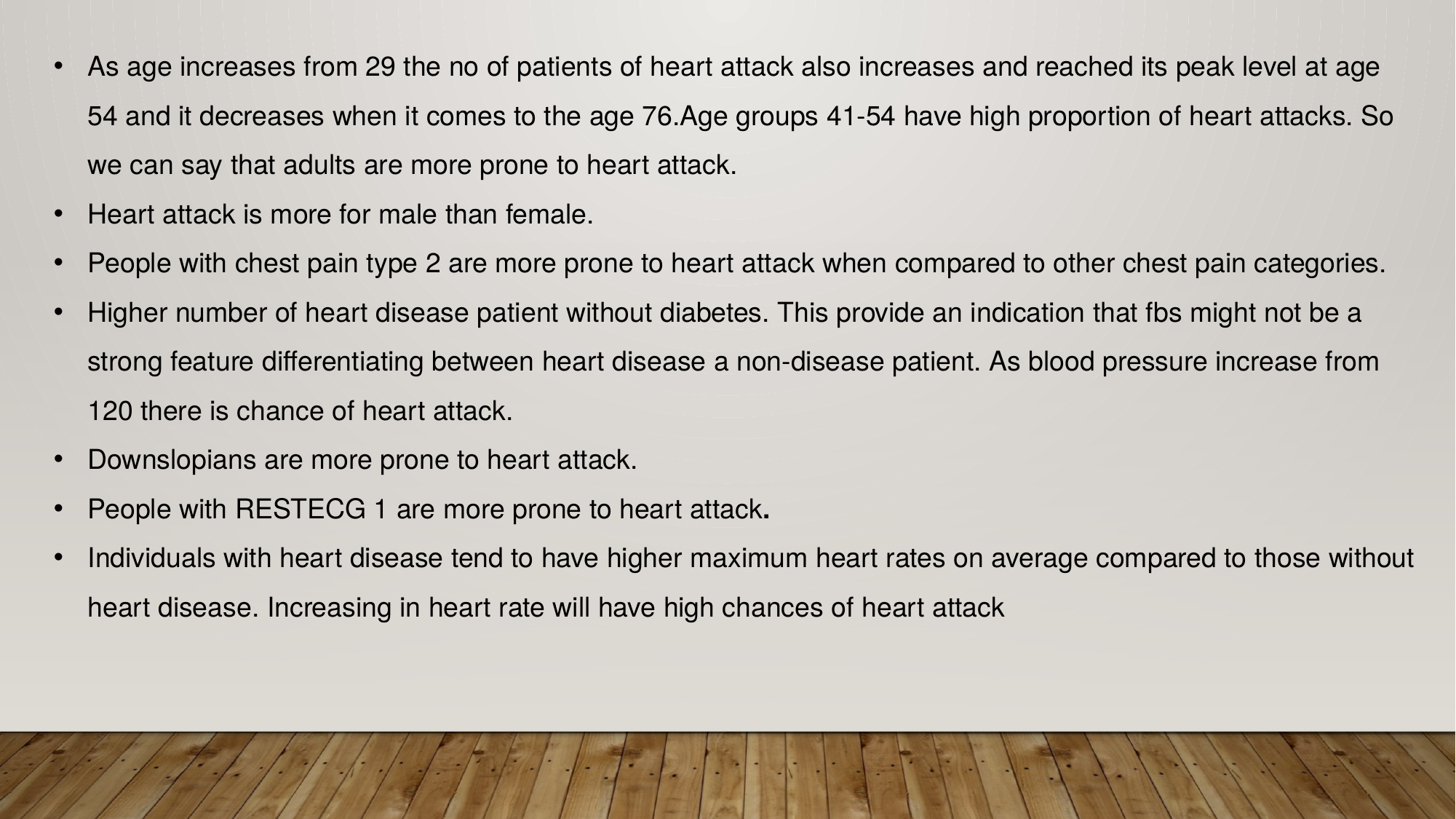

As age increases from 29 the no of patients of heart attack also increases and reached its peak level at age 54 and it decreases when it comes to the age 76.Age groups 41-54 have high proportion of heart attacks. So we can say that adults are more prone to heart attack.
Heart attack is more for male than female.
People with chest pain type 2 are more prone to heart attack when compared to other chest pain categories.
Higher number of heart disease patient without diabetes. This provide an indication that fbs might not be a strong feature differentiating between heart disease a non-disease patient. As blood pressure increase from 120 there is chance of heart attack.
Downslopians are more prone to heart attack.
People with RESTECG 1 are more prone to heart attack.
Individuals with heart disease tend to have higher maximum heart rates on average compared to those without heart disease. Increasing in heart rate will have high chances of heart attack